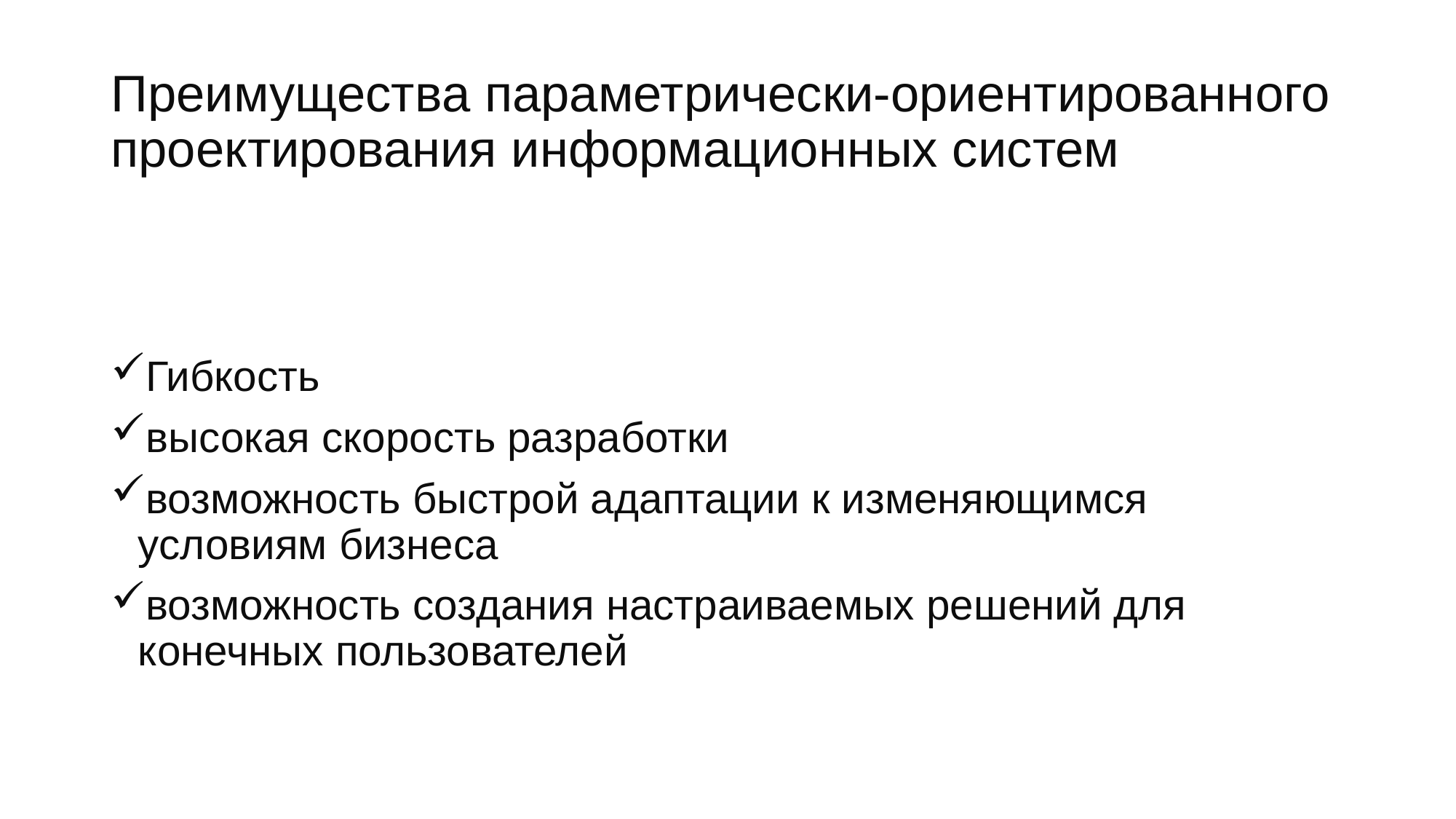

# Преимущества параметрически-ориентированного проектирования информационных систем
Гибкость
высокая скорость разработки
возможность быстрой адаптации к изменяющимся условиям бизнеса
возможность создания настраиваемых решений для конечных пользователей